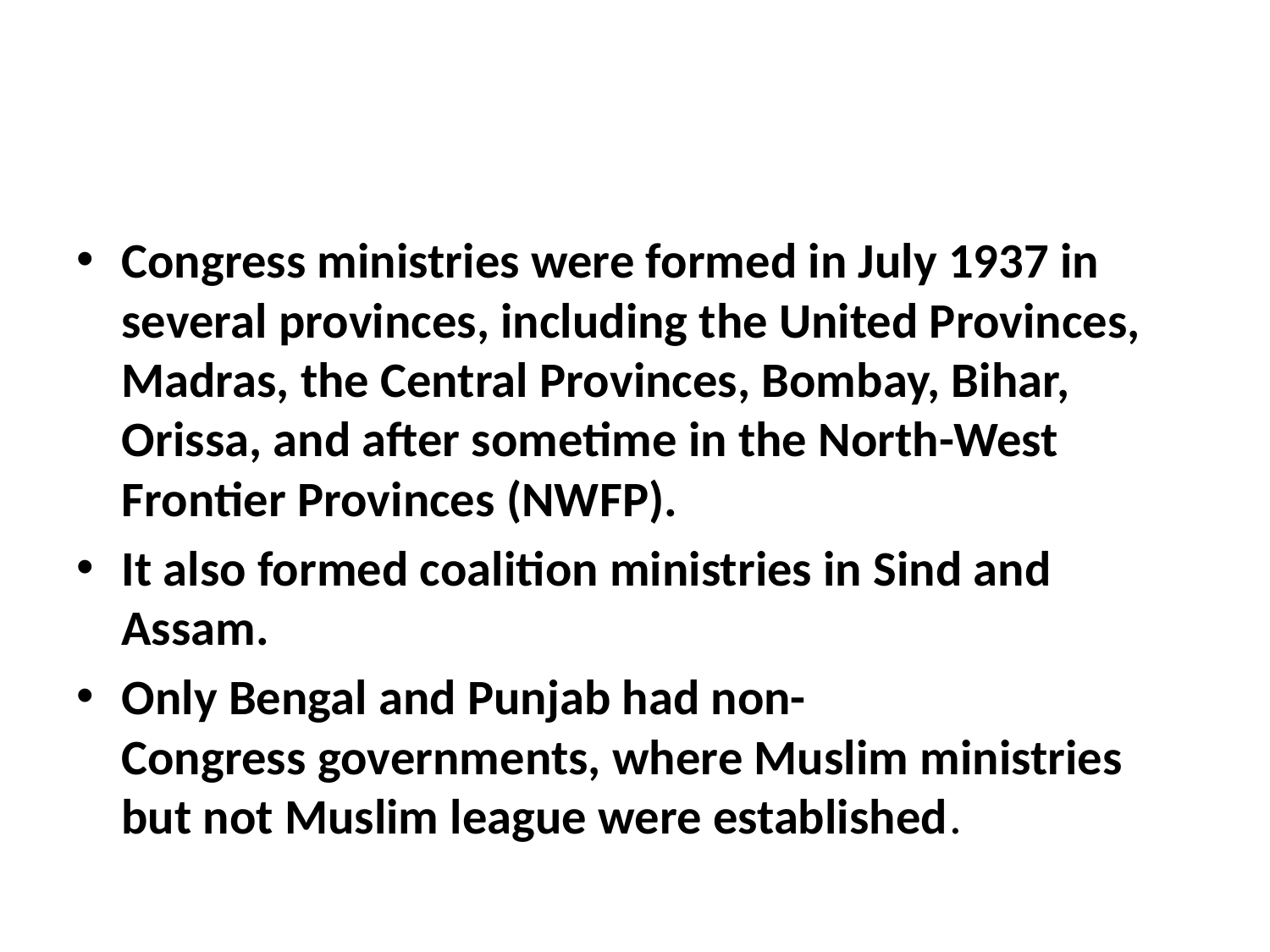

#
Congress ministries were formed in July 1937 in several provinces, including the United Provinces, Madras, the Central Provinces, Bombay, Bihar, Orissa, and after sometime in the North-West Frontier Provinces (NWFP).
It also formed coalition ministries in Sind and Assam.
Only Bengal and Punjab had non-Congress governments, where Muslim ministries but not Muslim league were established.